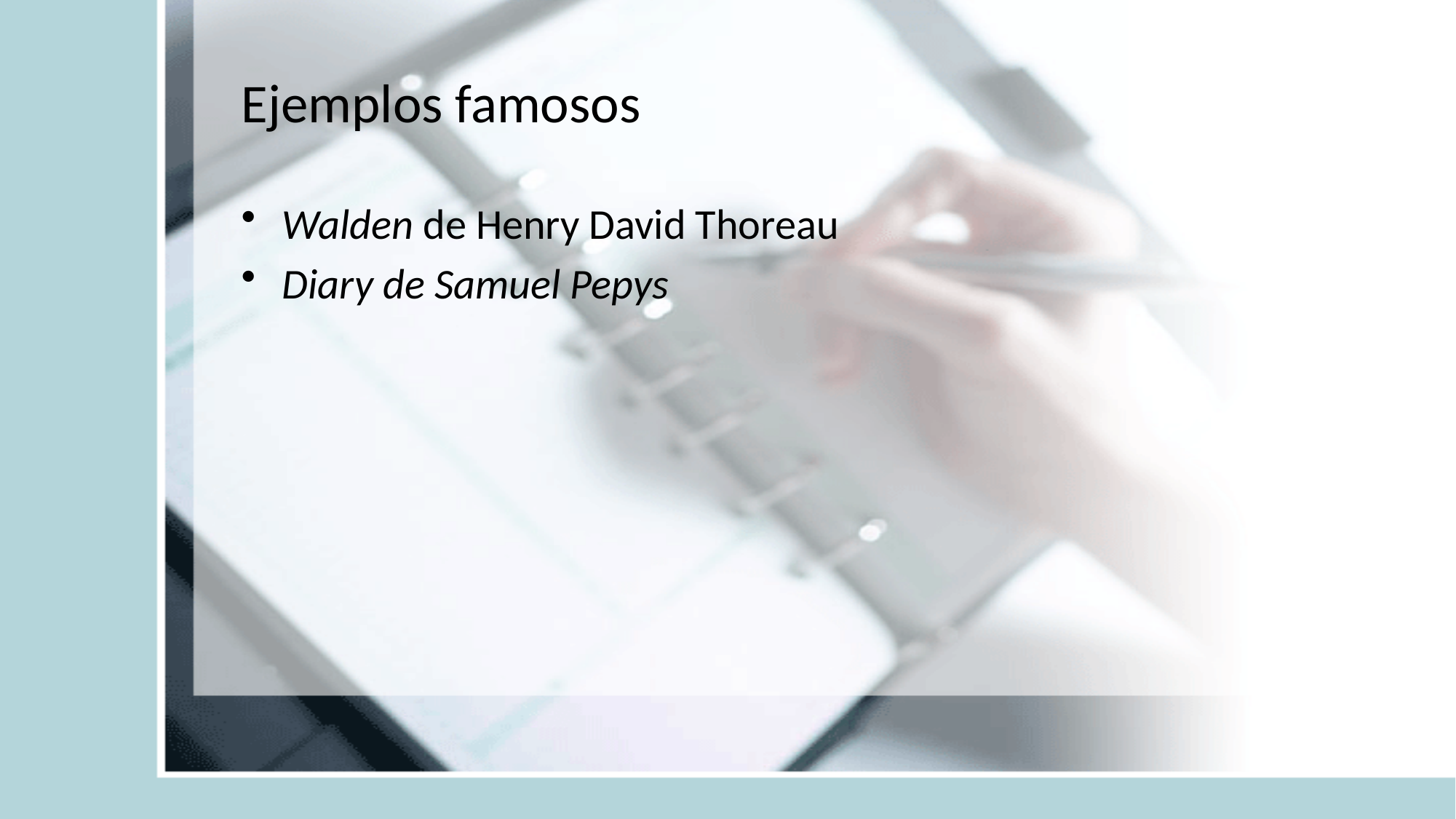

# Ejemplos famosos
Walden de Henry David Thoreau
Diary de Samuel Pepys